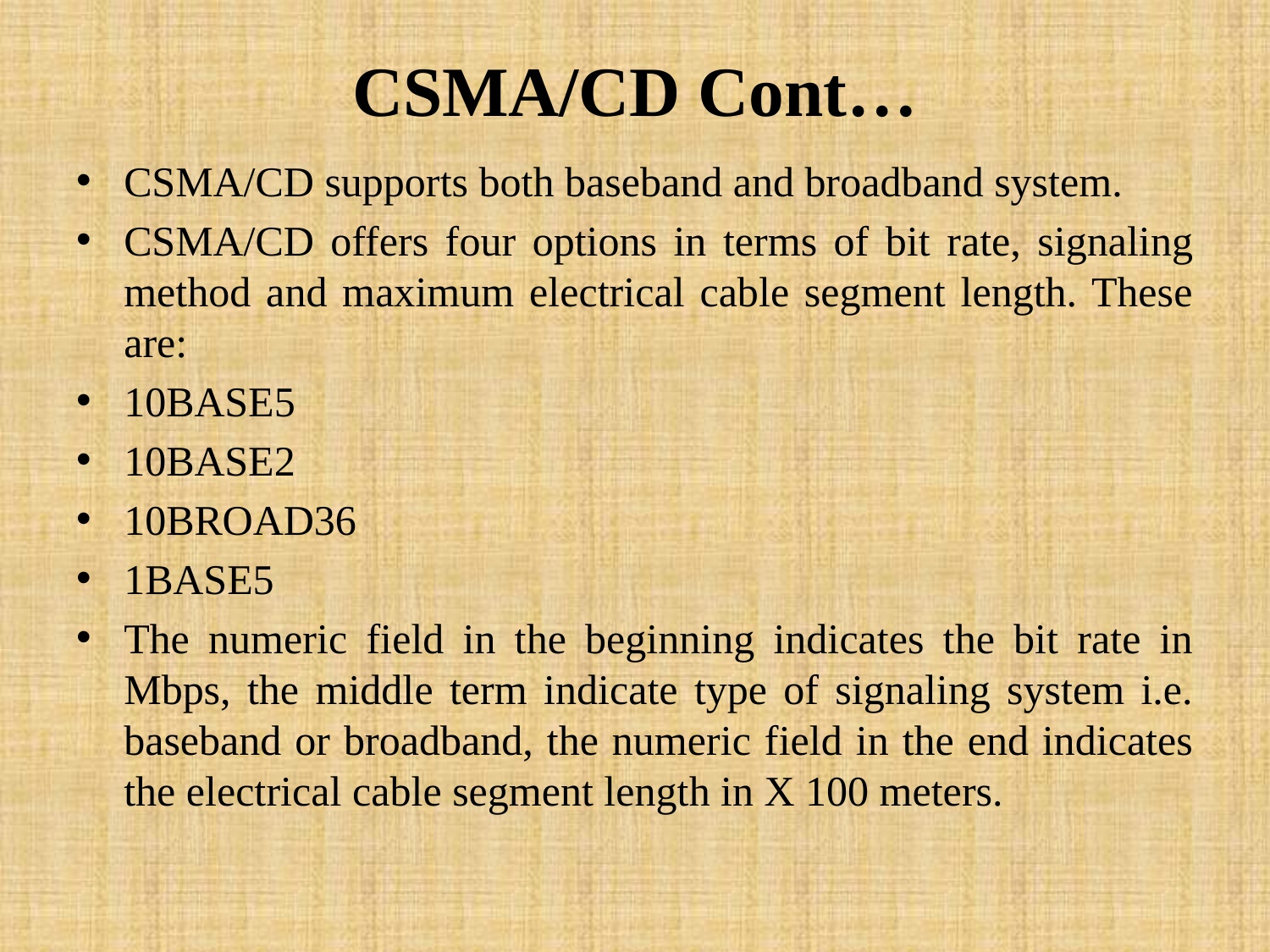

# CSMA/CD Cont…
CSMA/CD supports both baseband and broadband system.
CSMA/CD offers four options in terms of bit rate, signaling method and maximum electrical cable segment length. These are:
10BASE5
10BASE2
10BROAD36
1BASE5
The numeric field in the beginning indicates the bit rate in Mbps, the middle term indicate type of signaling system i.e. baseband or broadband, the numeric field in the end indicates the electrical cable segment length in X 100 meters.